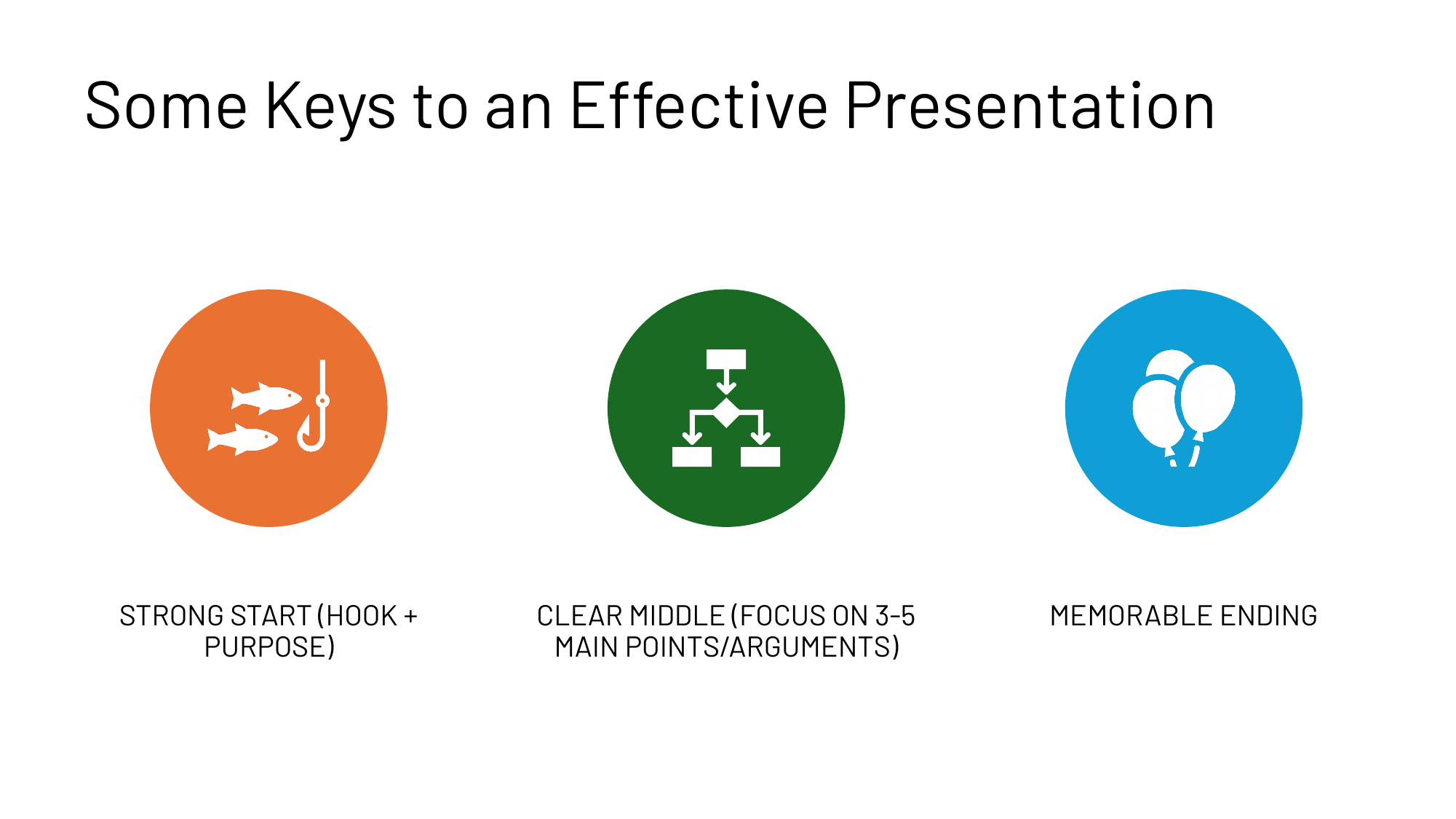

# Some Keys to an Effective Presentation
Strong start (hook + purpose)
Clear middle (focus on 3-5 main points/arguments)
Memorable ending